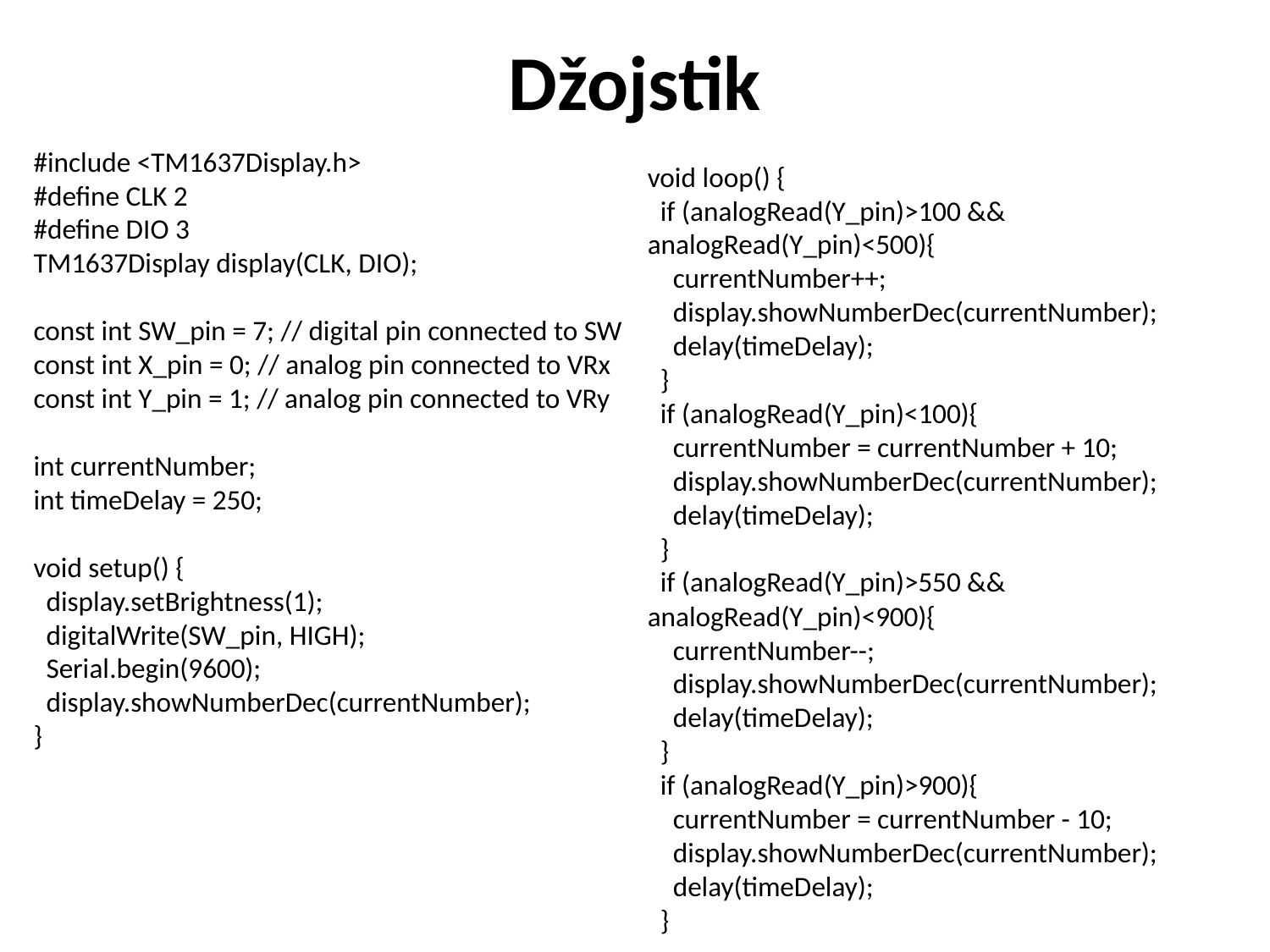

# Džojstik

void loop() {
  if (analogRead(Y_pin)>100 && analogRead(Y_pin)<500){
    currentNumber++;
    display.showNumberDec(currentNumber);
    delay(timeDelay);
  }
  if (analogRead(Y_pin)<100){
    currentNumber = currentNumber + 10;
    display.showNumberDec(currentNumber);
    delay(timeDelay);
  }
  if (analogRead(Y_pin)>550 && analogRead(Y_pin)<900){
    currentNumber--;
    display.showNumberDec(currentNumber);
    delay(timeDelay);
  }
  if (analogRead(Y_pin)>900){
    currentNumber = currentNumber - 10;
    display.showNumberDec(currentNumber);
    delay(timeDelay);
  }
#include <TM1637Display.h>
#define CLK 2
#define DIO 3
TM1637Display display(CLK, DIO);

const int SW_pin = 7; // digital pin connected to SW
const int X_pin = 0; // analog pin connected to VRx
const int Y_pin = 1; // analog pin connected to VRy

int currentNumber;
int timeDelay = 250;

void setup() {
  display.setBrightness(1);
  digitalWrite(SW_pin, HIGH);
  Serial.begin(9600);
  display.showNumberDec(currentNumber);
}